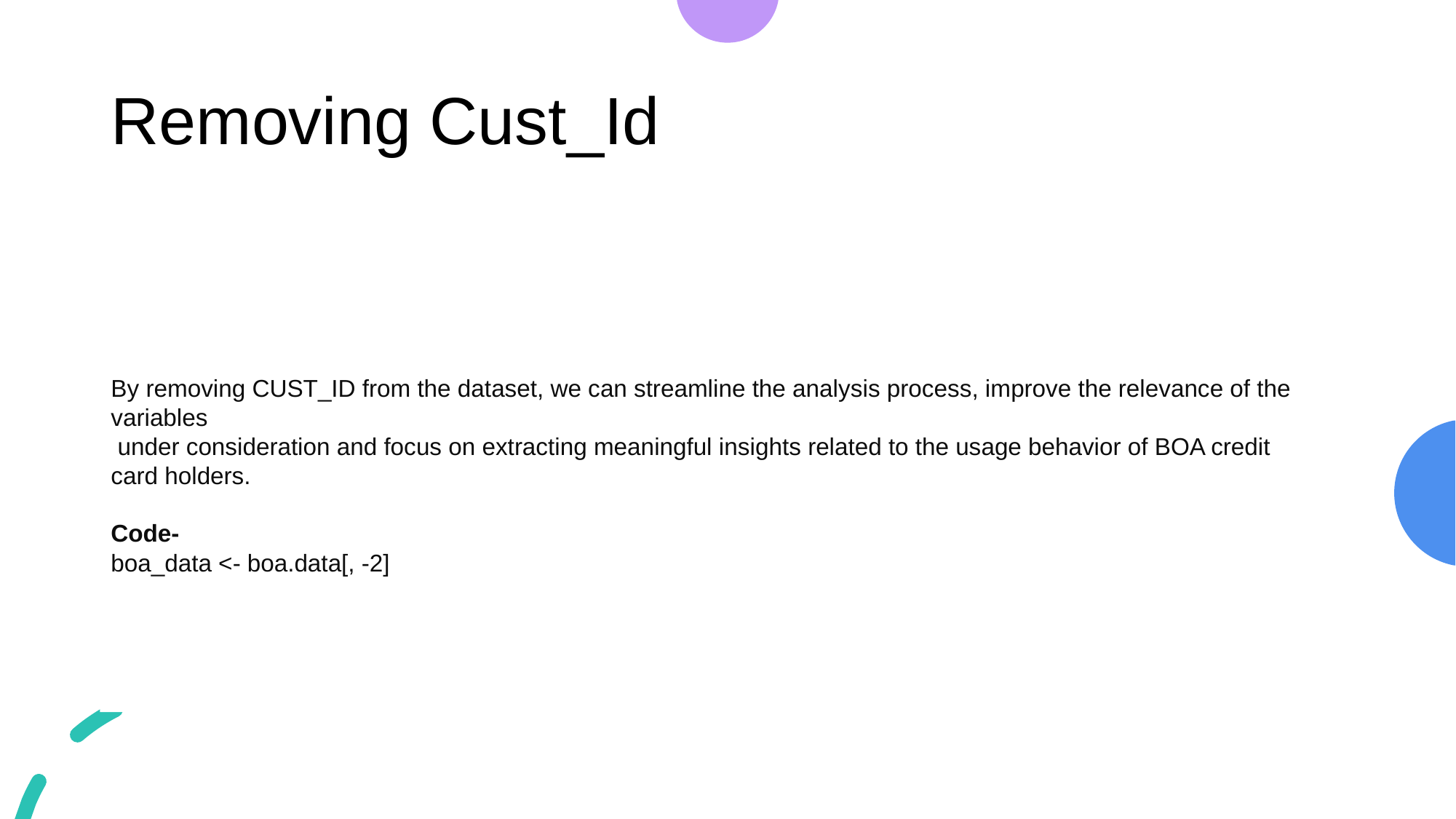

# Removing Cust_Id

By removing CUST_ID from the dataset, we can streamline the analysis process, improve the relevance of the variables
 under consideration and focus on extracting meaningful insights related to the usage behavior of BOA credit card holders.

Code-
boa_data <- boa.data[, -2]